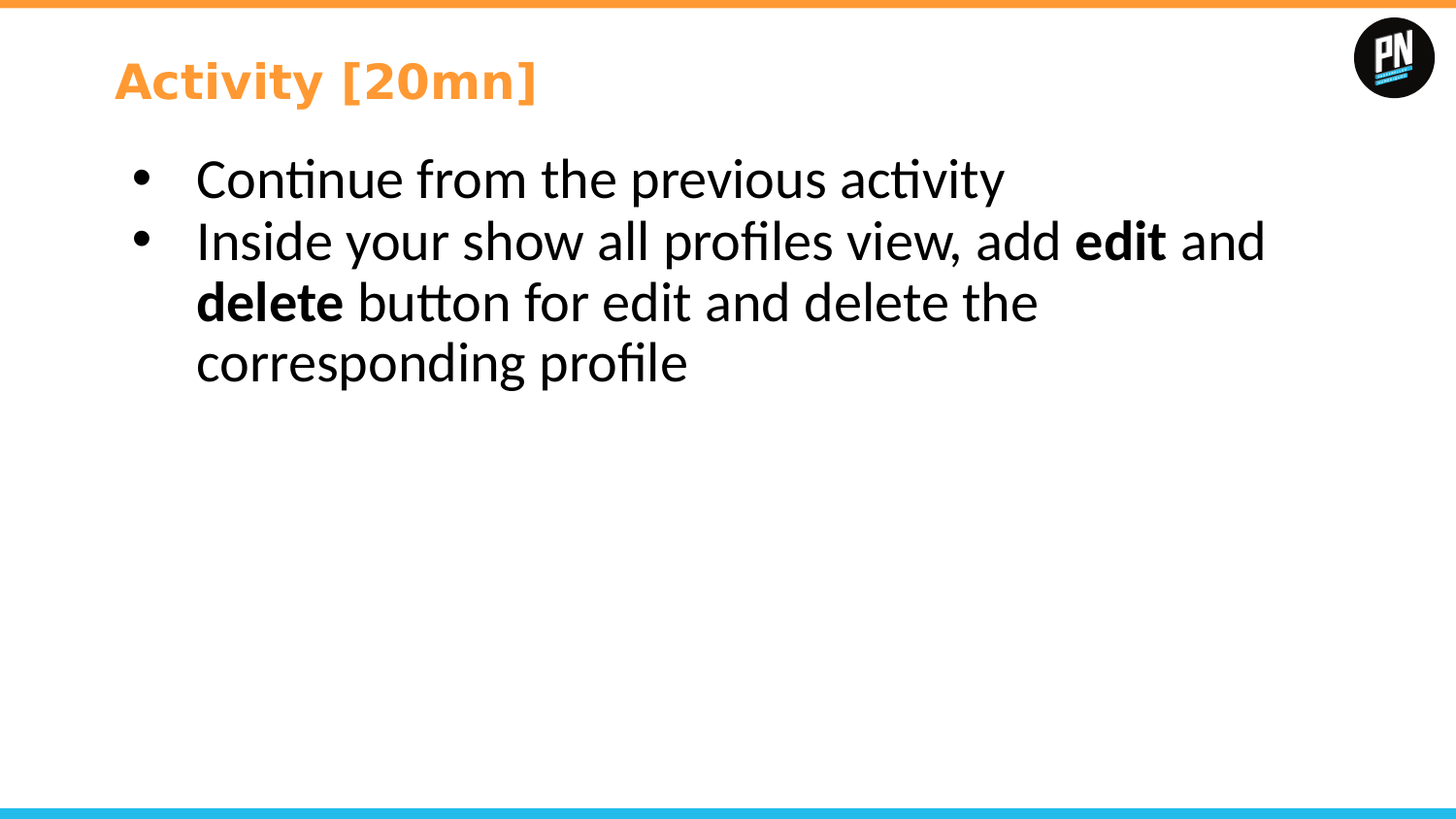

# Activity [20mn]
Continue from the previous activity
Inside your show all profiles view, add edit and delete button for edit and delete the corresponding profile